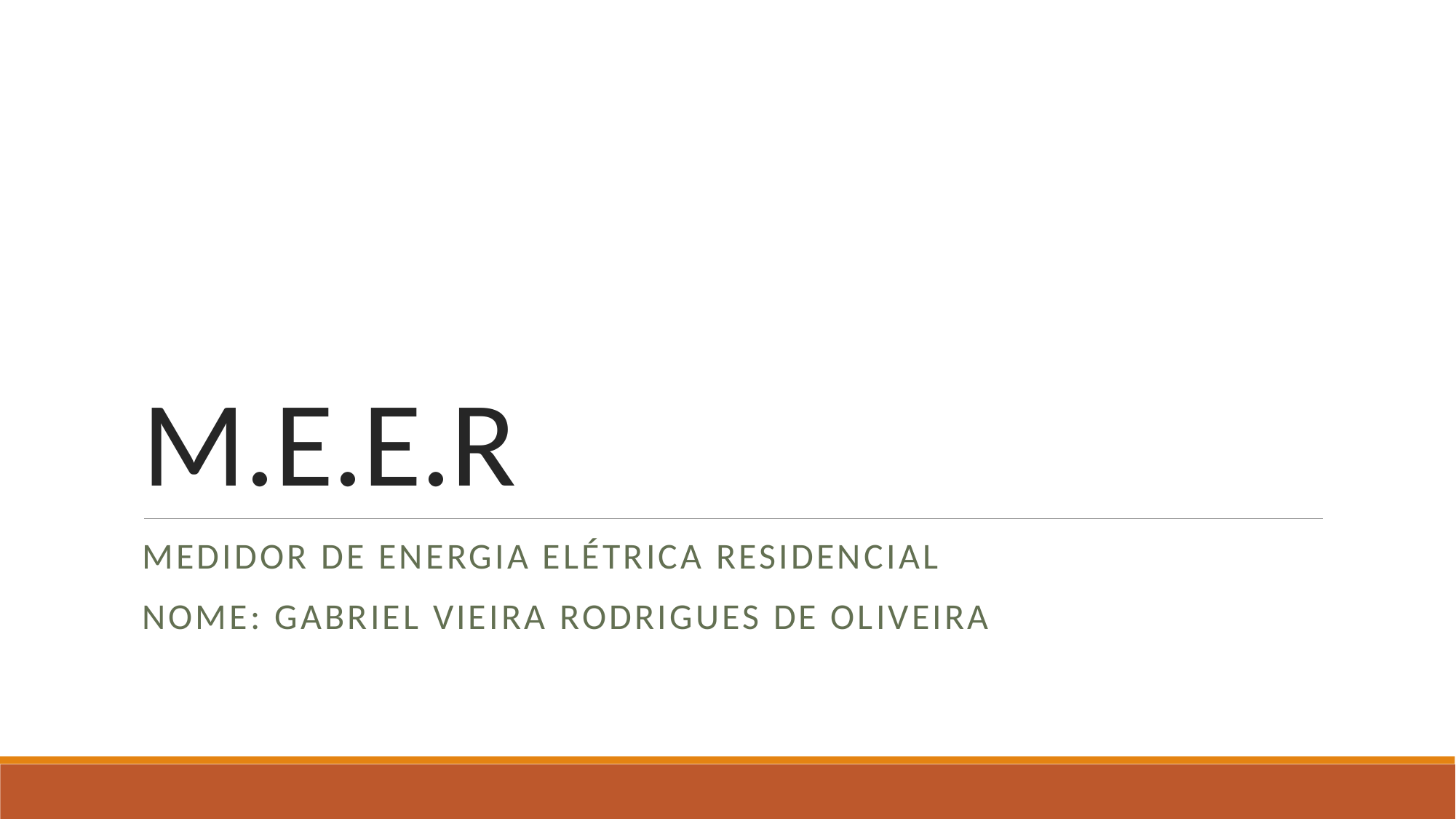

# M.E.E.R
Medidor de energia elétrica residencial
Nome: Gabriel vieira rodrigues de oliveira